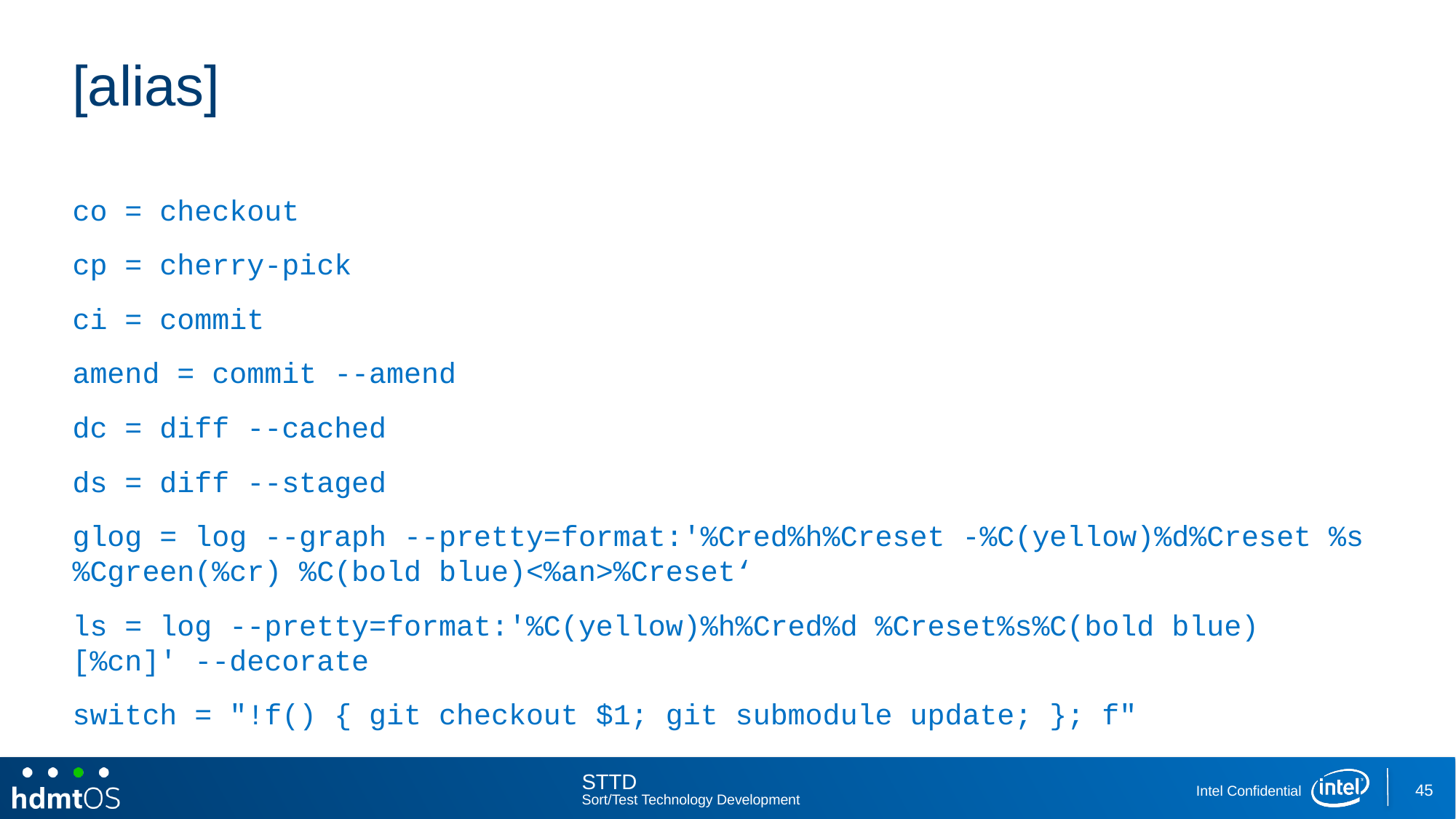

# [alias]
co = checkout
cp = cherry-pick
ci = commit
amend = commit --amend
dc = diff --cached
ds = diff --staged
glog = log --graph --pretty=format:'%Cred%h%Creset -%C(yellow)%d%Creset %s %Cgreen(%cr) %C(bold blue)<%an>%Creset‘
ls = log --pretty=format:'%C(yellow)%h%Cred%d %Creset%s%C(bold blue) [%cn]' --decorate
switch = "!f() { git checkout $1; git submodule update; }; f"

45